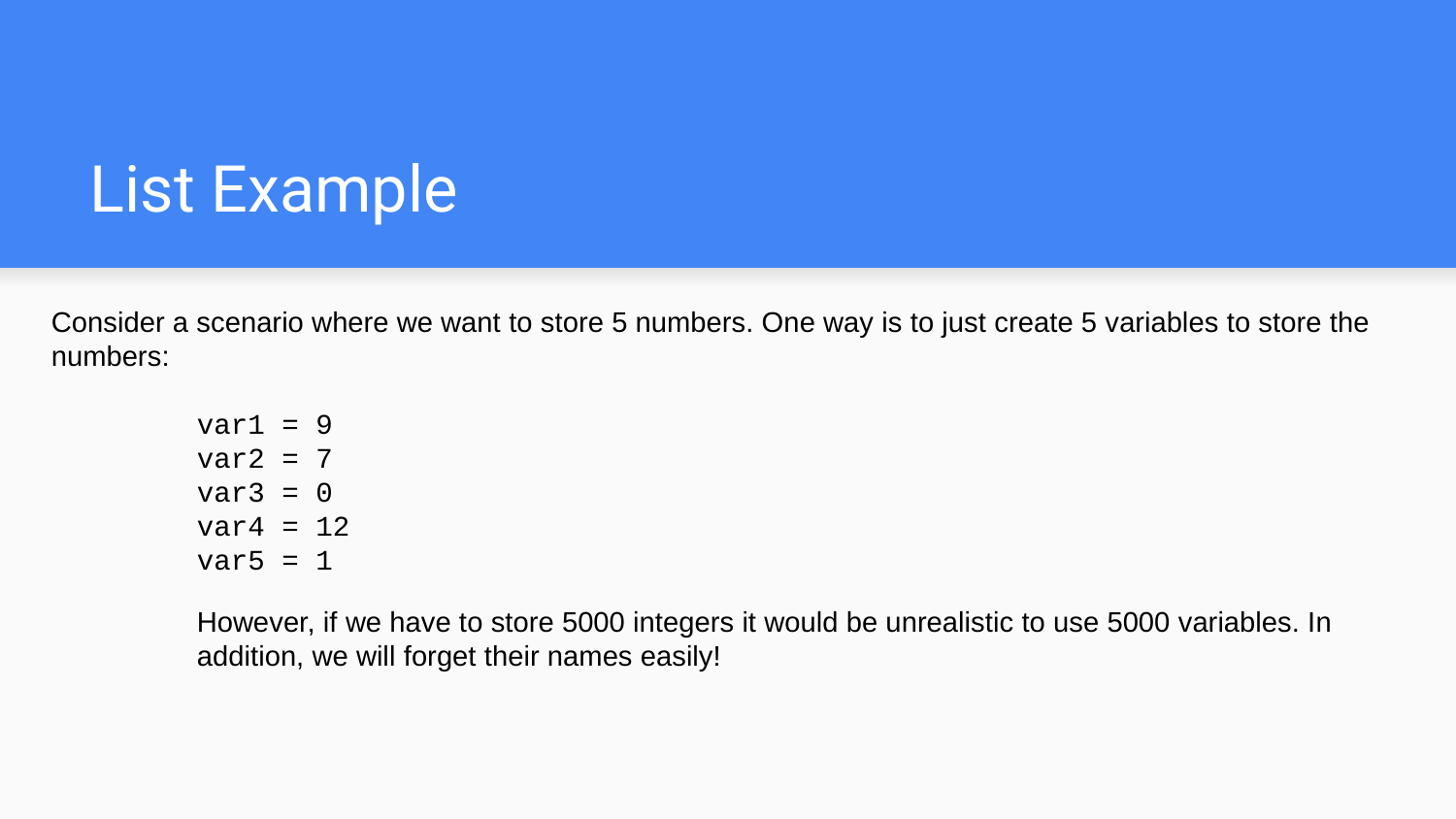

# List Example
Consider a scenario where we want to store 5 numbers. One way is to just create 5 variables to store the numbers:
var1 = 9
var2 = 7
var3 = 0
var4 = 12
var5 = 1

However, if we have to store 5000 integers it would be unrealistic to use 5000 variables. In addition, we will forget their names easily!